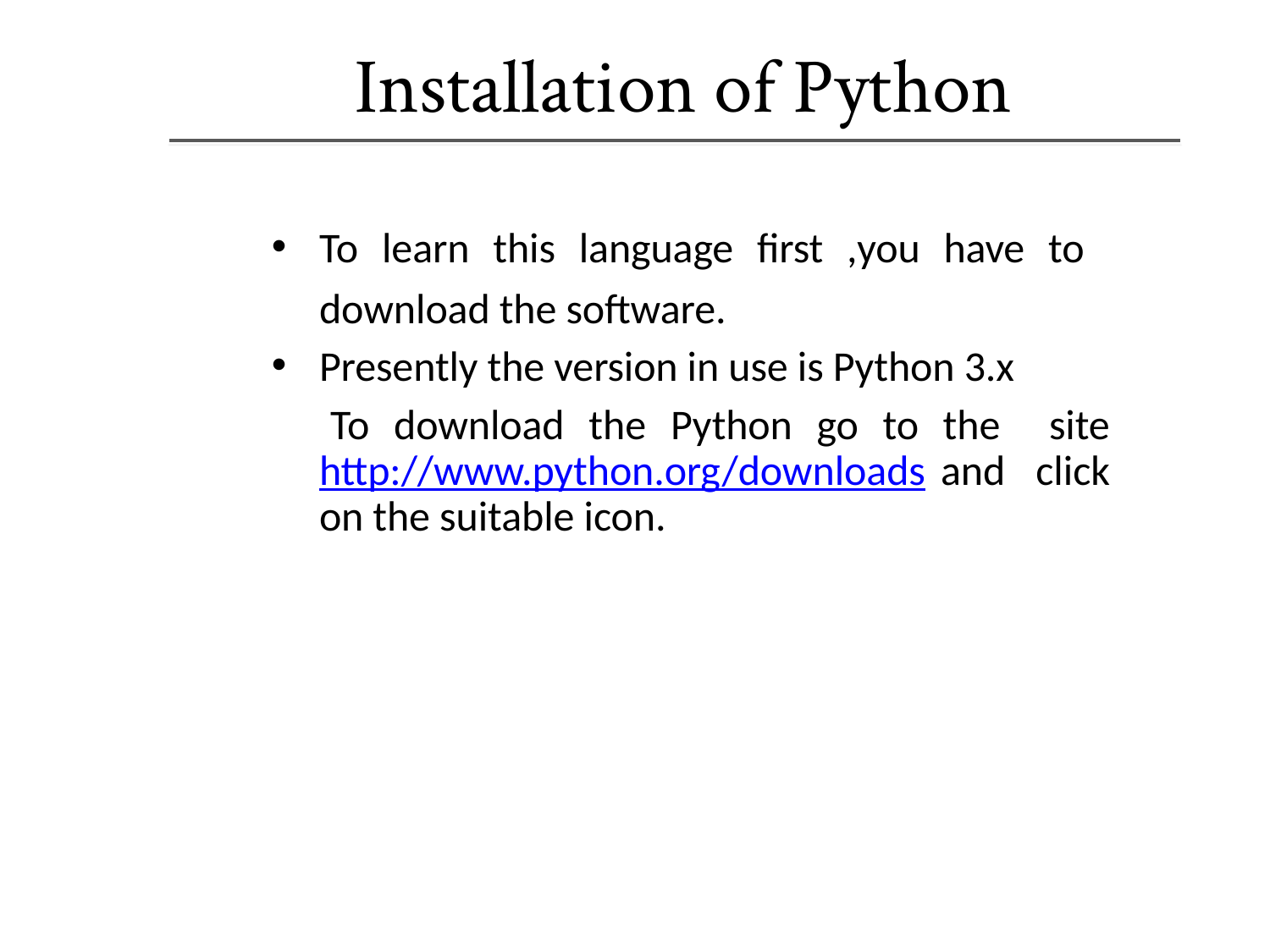

# Installation of Python

To learn this language first ,you have to  download the software.
Presently the version in use is Python 3.x
To download the Python go to the  site http://www.python.org/downloads and  click on the suitable icon.